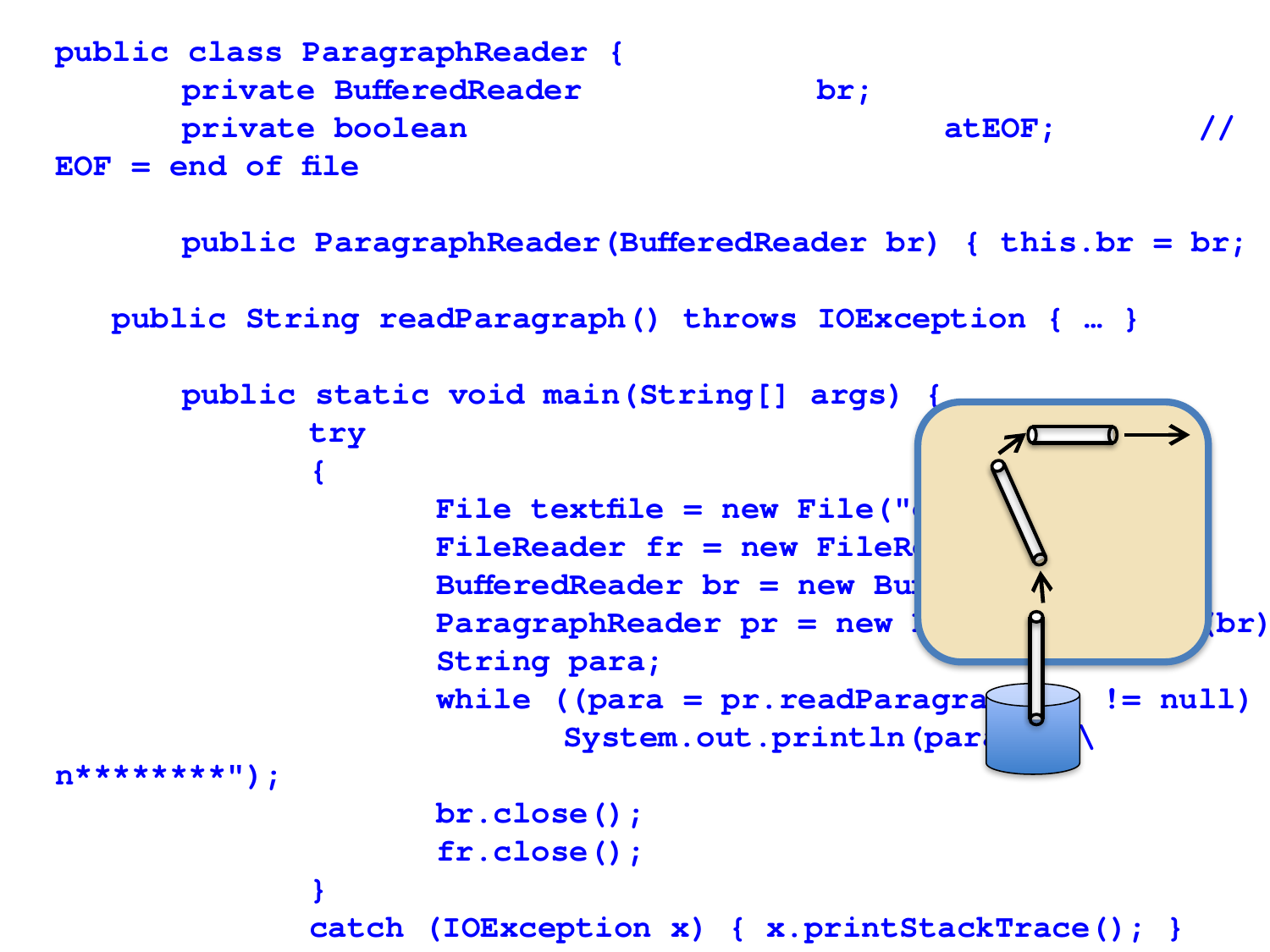

public class ParagraphReader {
	private BufferedReader 		br;
	private boolean				atEOF;		// EOF = end of file

	public ParagraphReader(BufferedReader br) { this.br = br; }

   public String readParagraph() throws IOException { … }

	public static void main(String[] args) {
		try
		{
			File textfile = new File("data/in.txt");
			FileReader fr = new FileReader(textfile);
			BufferedReader br = new BufferedReader(fr);
			ParagraphReader pr = new ParagraphReader(br);
			String para;
			while ((para = pr.readParagraph()) != null)
				System.out.println(para + "\n********");
			br.close();
			fr.close();
		}
		catch (IOException x) { x.printStackTrace(); }
	}
}